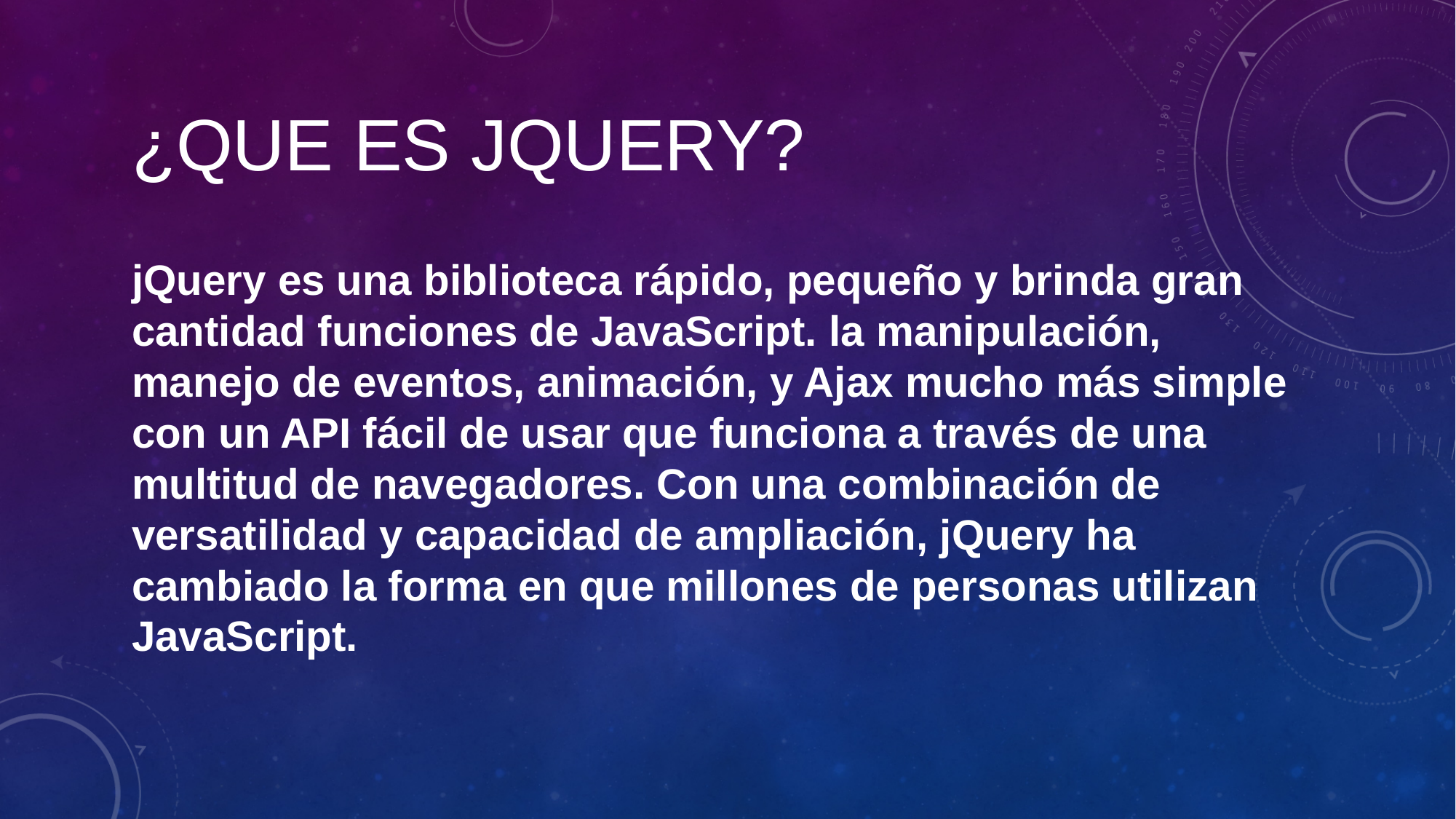

# ¿QUE ES JQUERY?

jQuery es una biblioteca rápido, pequeño y brinda gran cantidad funciones de JavaScript. la manipulación, manejo de eventos, animación, y Ajax mucho más simple con un API fácil de usar que funciona a través de una multitud de navegadores. Con una combinación de versatilidad y capacidad de ampliación, jQuery ha cambiado la forma en que millones de personas utilizan JavaScript.